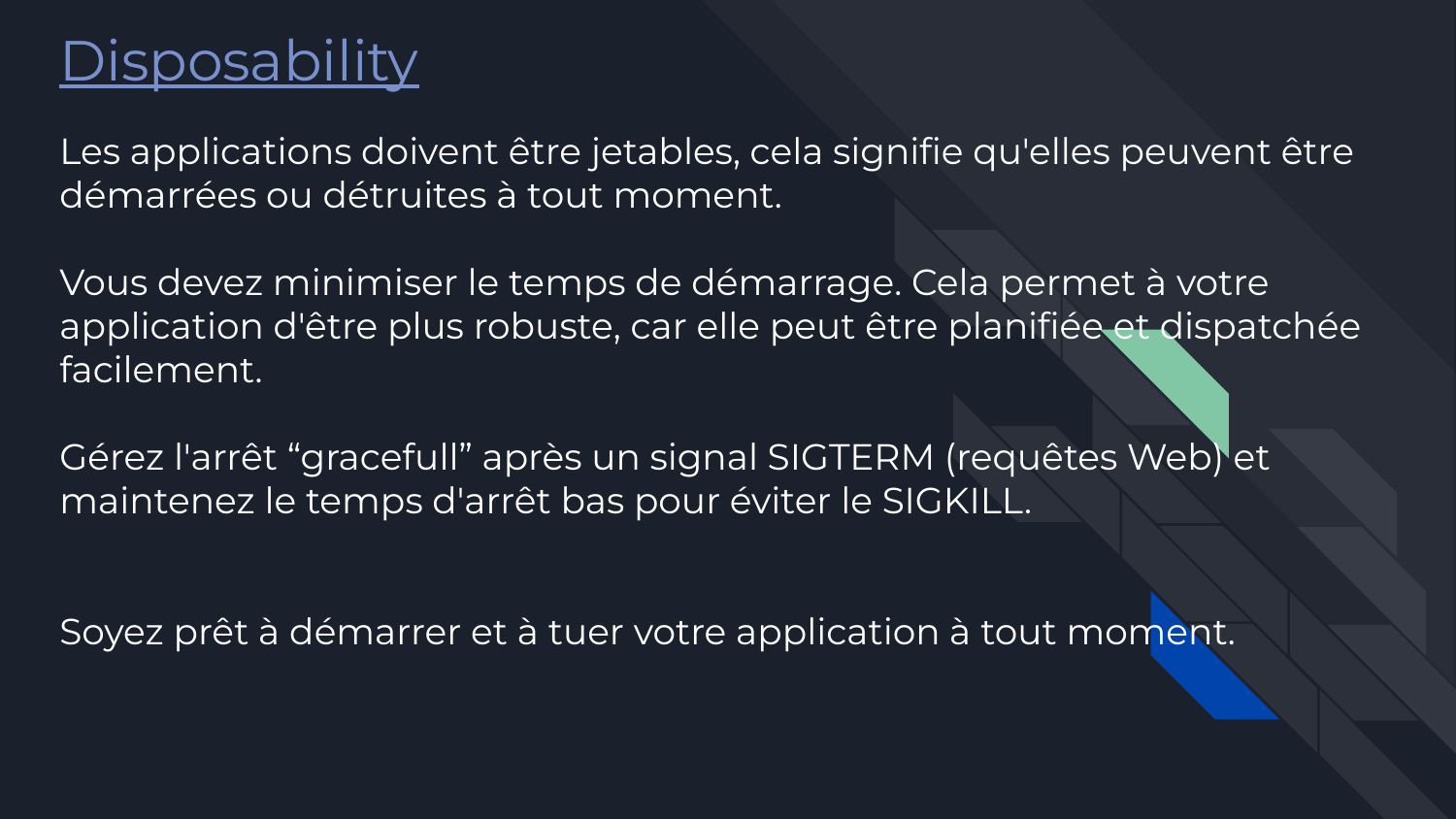

Disposability
# Les applications doivent être jetables, cela signifie qu'elles peuvent être démarrées ou détruites à tout moment.

Vous devez minimiser le temps de démarrage. Cela permet à votre application d'être plus robuste, car elle peut être planifiée et dispatchée facilement.

Gérez l'arrêt “gracefull” après un signal SIGTERM (requêtes Web) et maintenez le temps d'arrêt bas pour éviter le SIGKILL.

Soyez prêt à démarrer et à tuer votre application à tout moment.